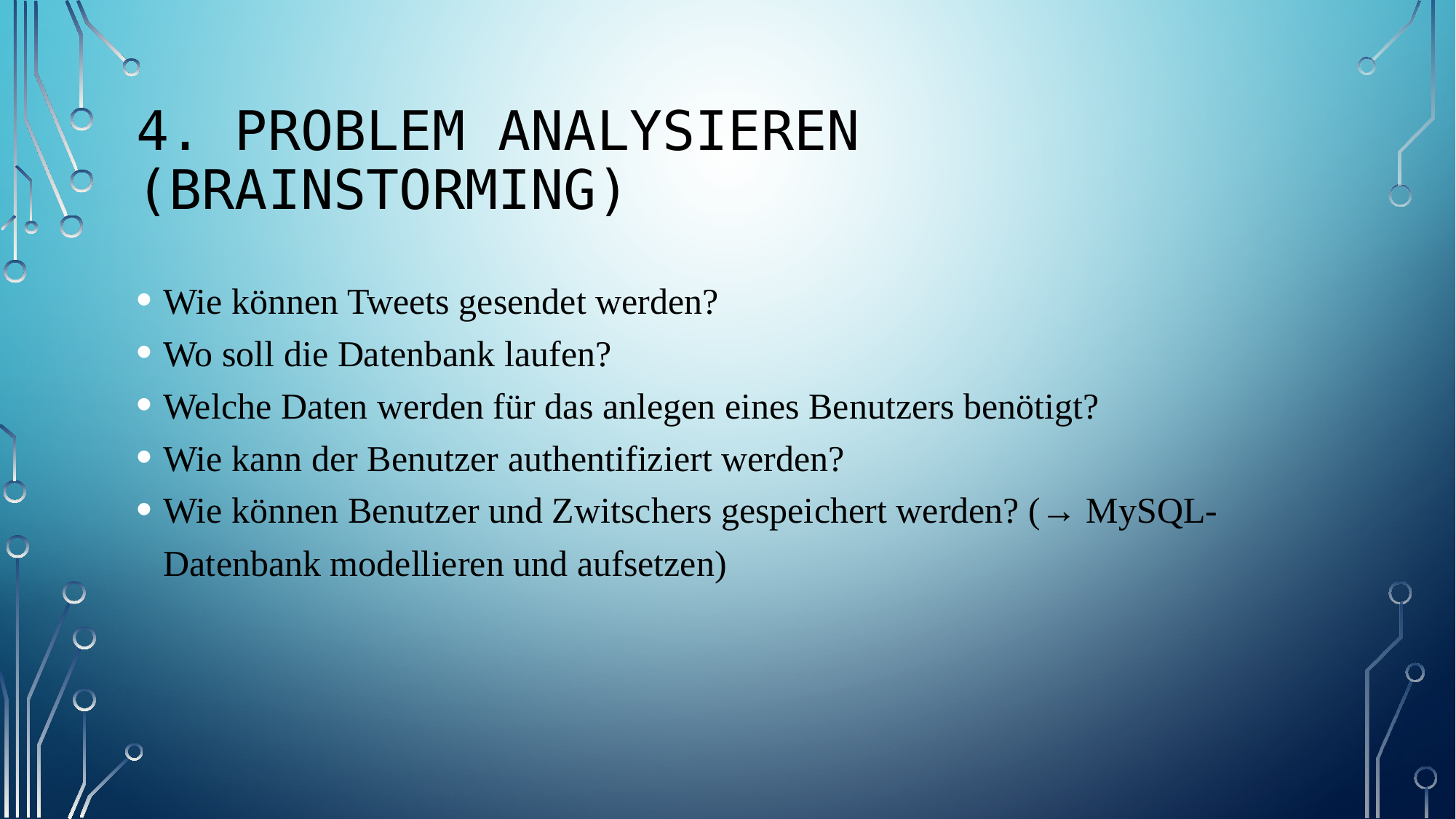

4. Problem analysieren (Brainstorming)
Wie können Tweets gesendet werden?
Wo soll die Datenbank laufen?
Welche Daten werden für das anlegen eines Benutzers benötigt?
Wie kann der Benutzer authentifiziert werden?
Wie können Benutzer und Zwitschers gespeichert werden? (→ MySQL- Datenbank modellieren und aufsetzen)